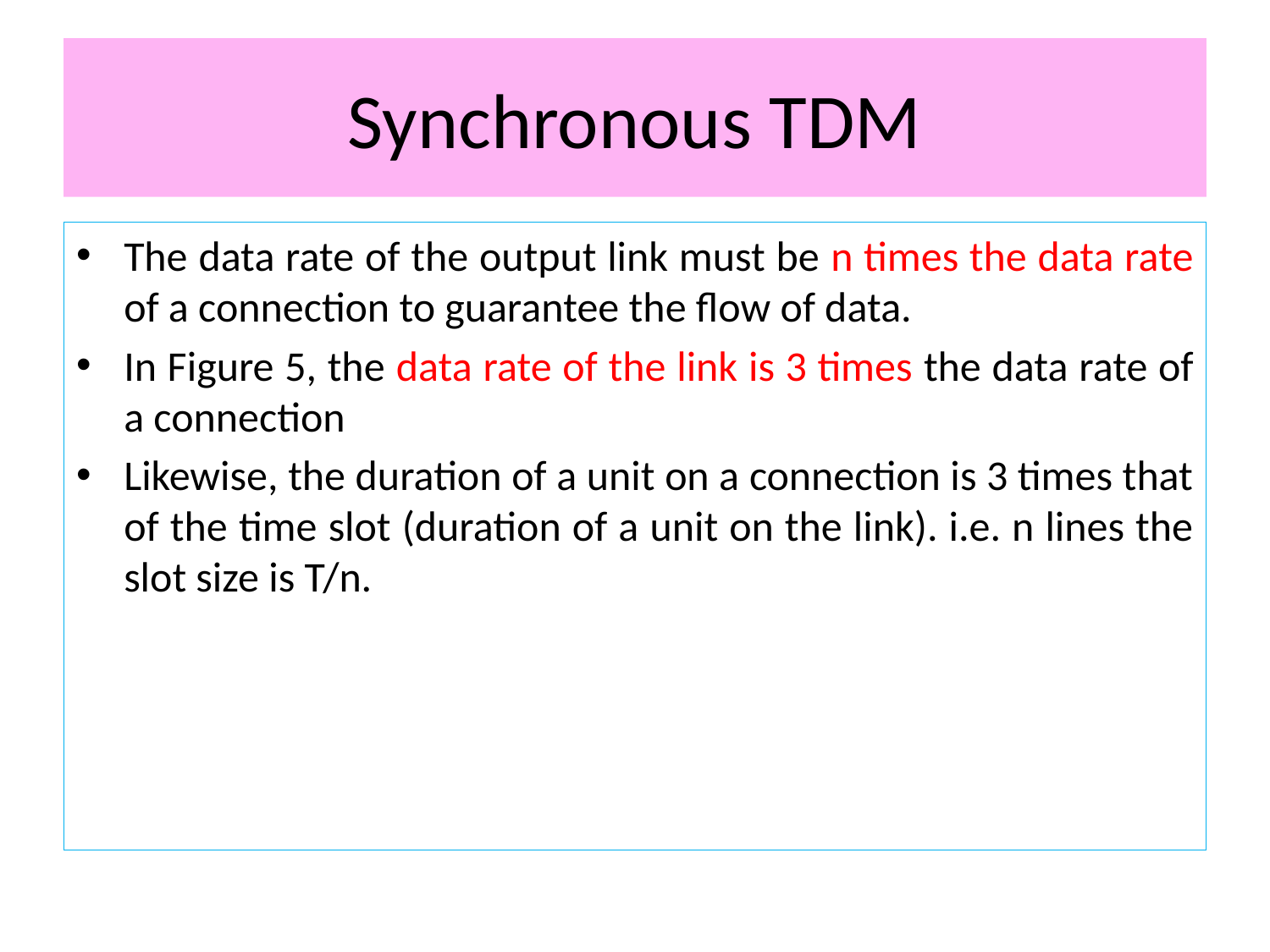

# Synchronous TDM
The data rate of the output link must be n times the data rate of a connection to guarantee the flow of data.
In Figure 5, the data rate of the link is 3 times the data rate of a connection
Likewise, the duration of a unit on a connection is 3 times that of the time slot (duration of a unit on the link). i.e. n lines the slot size is T/n.